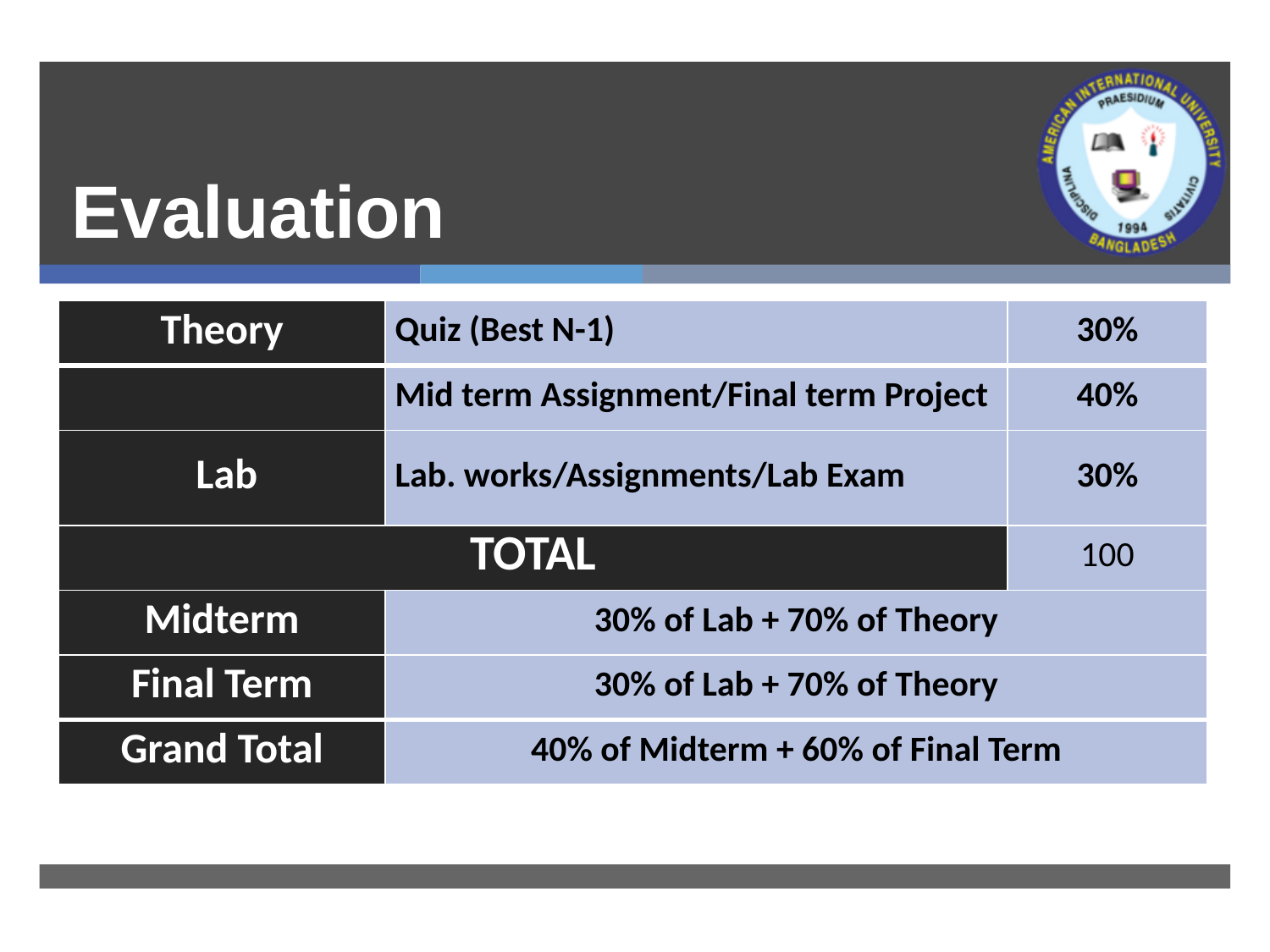

# Evaluation
| Theory | Quiz (Best N-1) | 30% |
| --- | --- | --- |
|  | Mid term Assignment/Final term Project | 40% |
| Lab | Lab. works/Assignments/Lab Exam | 30% |
| TOTAL |  | 100 |
| Midterm | 30% of Lab + 70% of Theory |  |
| Final Term | 30% of Lab + 70% of Theory |  |
| Grand Total | 40% of Midterm + 60% of Final Term |  |